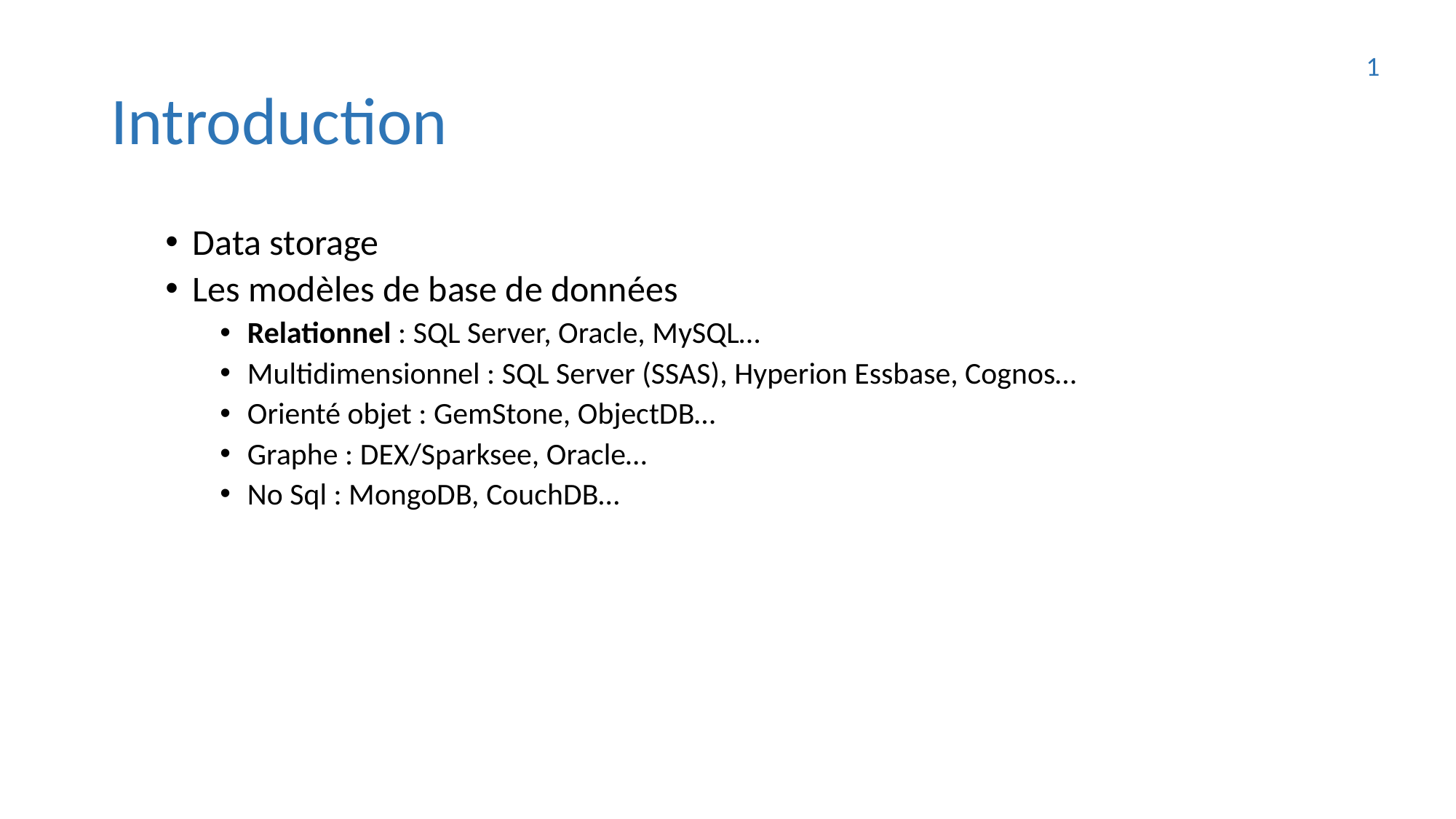

# Introduction
1
Data storage
Les modèles de base de données
Relationnel : SQL Server, Oracle, MySQL…
Multidimensionnel : SQL Server (SSAS), Hyperion Essbase, Cognos…
Orienté objet : GemStone, ObjectDB…
Graphe : DEX/Sparksee, Oracle…
No Sql : MongoDB, CouchDB…